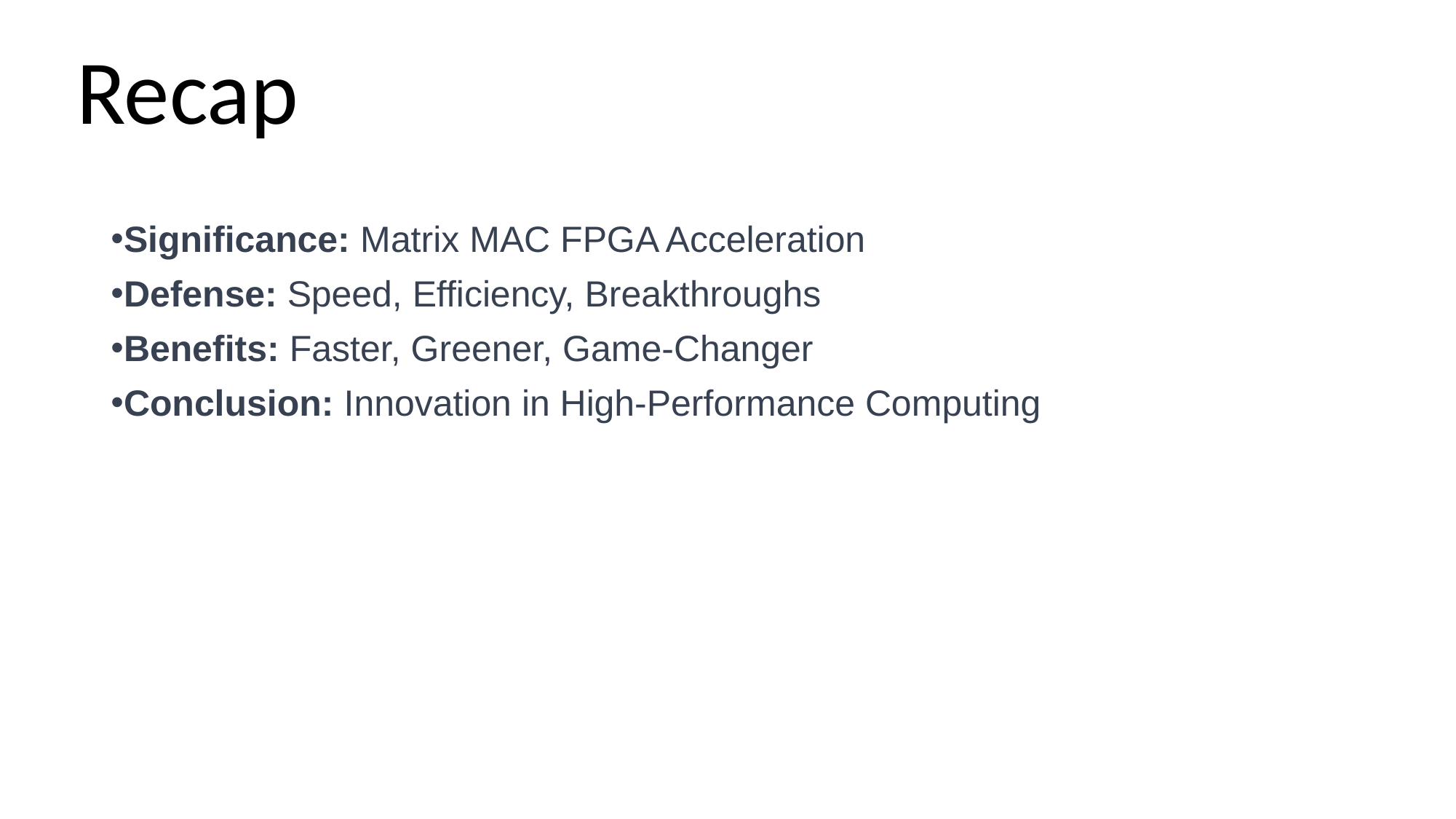

# Recap
Significance: Matrix MAC FPGA Acceleration
Defense: Speed, Efficiency, Breakthroughs
Benefits: Faster, Greener, Game-Changer
Conclusion: Innovation in High-Performance Computing